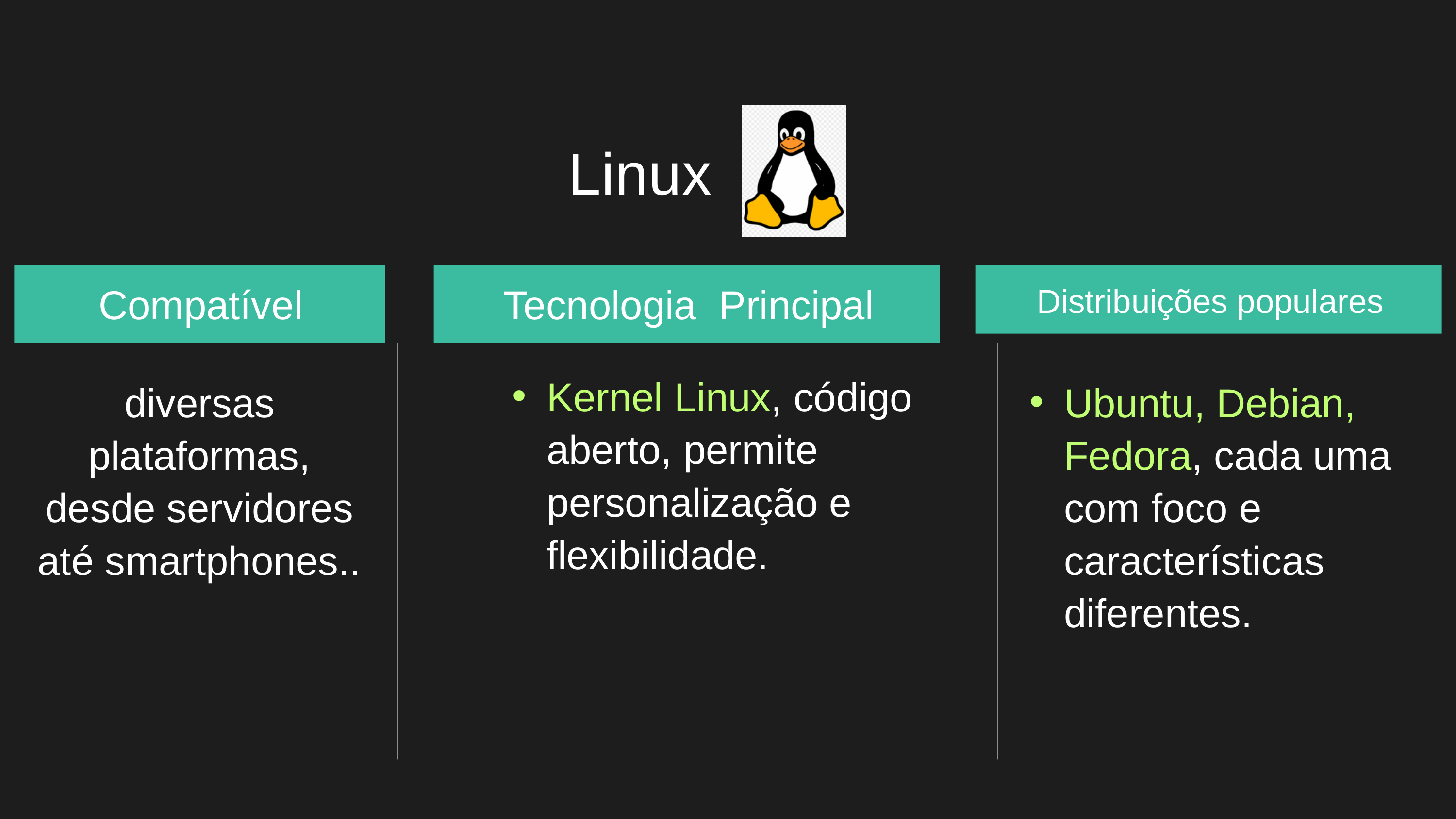

Linux

Compatível

Tecnologia  Principal

Distribuições populares

Kernel Linux, código aberto, permite personalização e flexibilidade.

diversas plataformas, desde servidores até smartphones..

Ubuntu, Debian, Fedora, cada uma com foco e características diferentes.